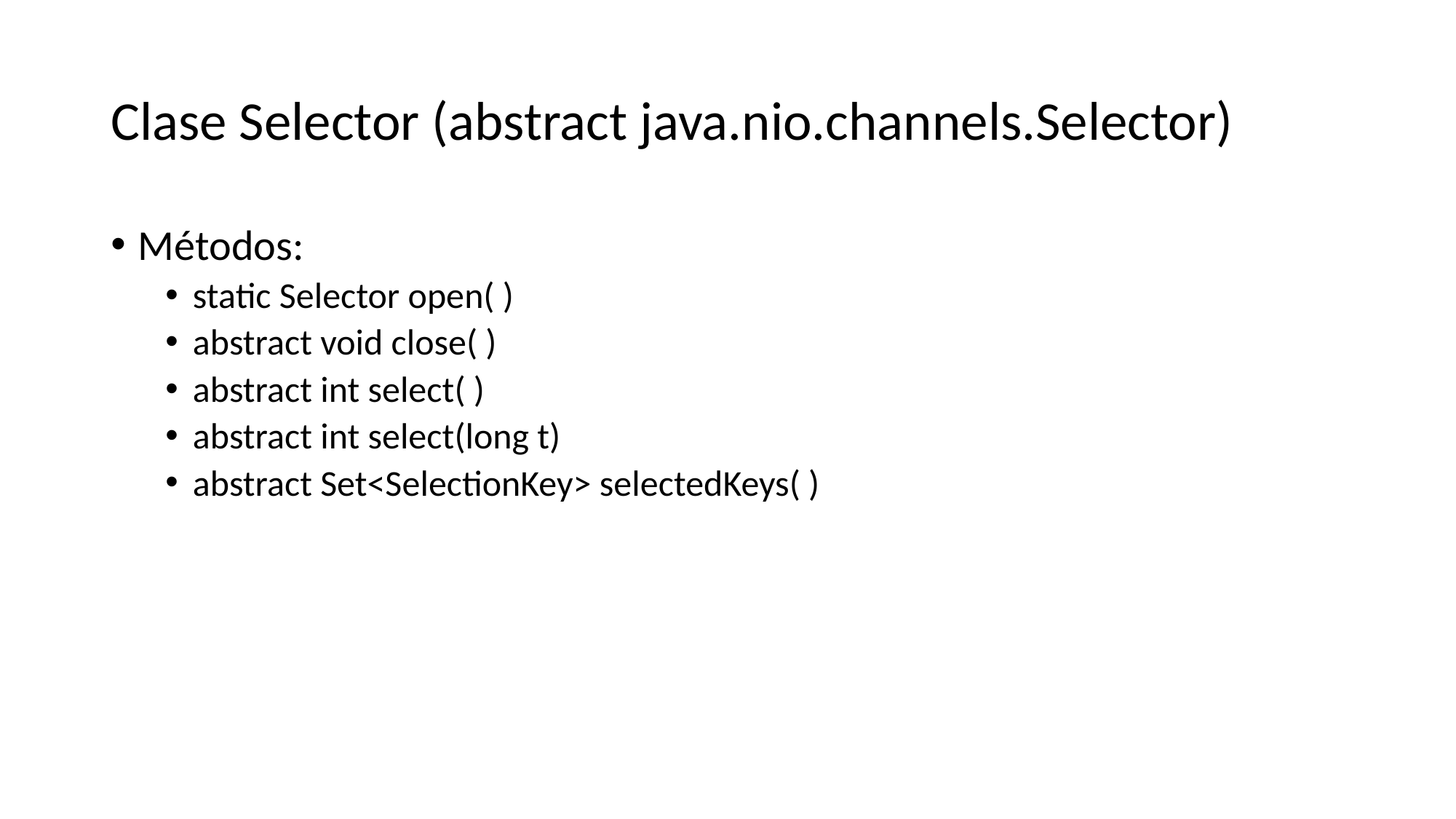

# Clase Selector (abstract java.nio.channels.Selector)
Métodos:
static Selector open( )
abstract void close( )
abstract int select( )
abstract int select(long t)
abstract Set<SelectionKey> selectedKeys( )